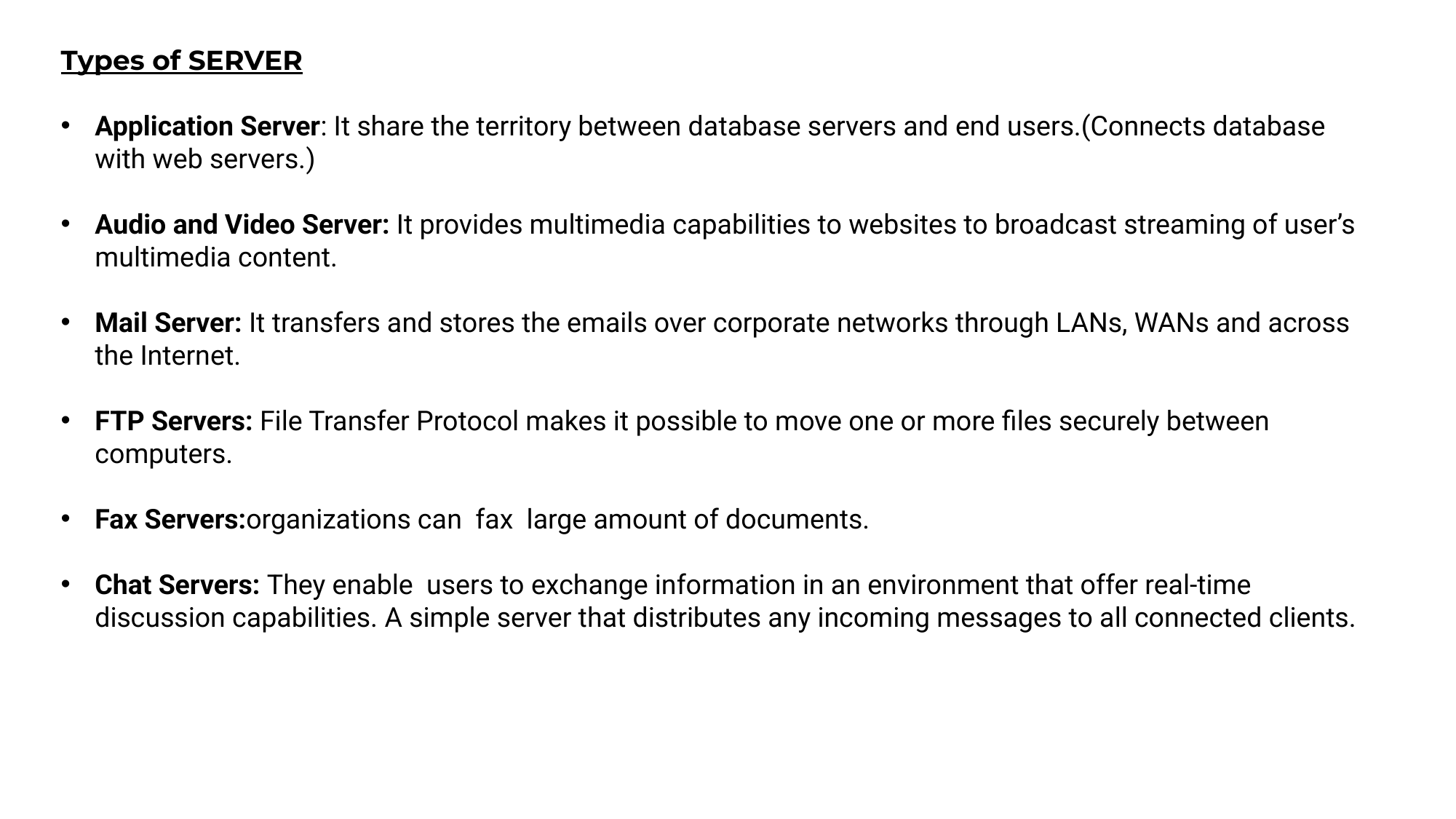

Types of SERVER

Application Server: It share the territory between database servers and end users.(Connects database with web servers.)

Audio and Video Server: It provides multimedia capabilities to websites to broadcast streaming of user’s multimedia content.

Mail Server: It transfers and stores the emails over corporate networks through LANs, WANs and across the Internet.

FTP Servers: File Transfer Protocol makes it possible to move one or more files securely between computers.

Fax Servers:organizations can  fax  large amount of documents.

Chat Servers: They enable  users to exchange information in an environment that offer real-time discussion capabilities. A simple server that distributes any incoming messages to all connected clients.